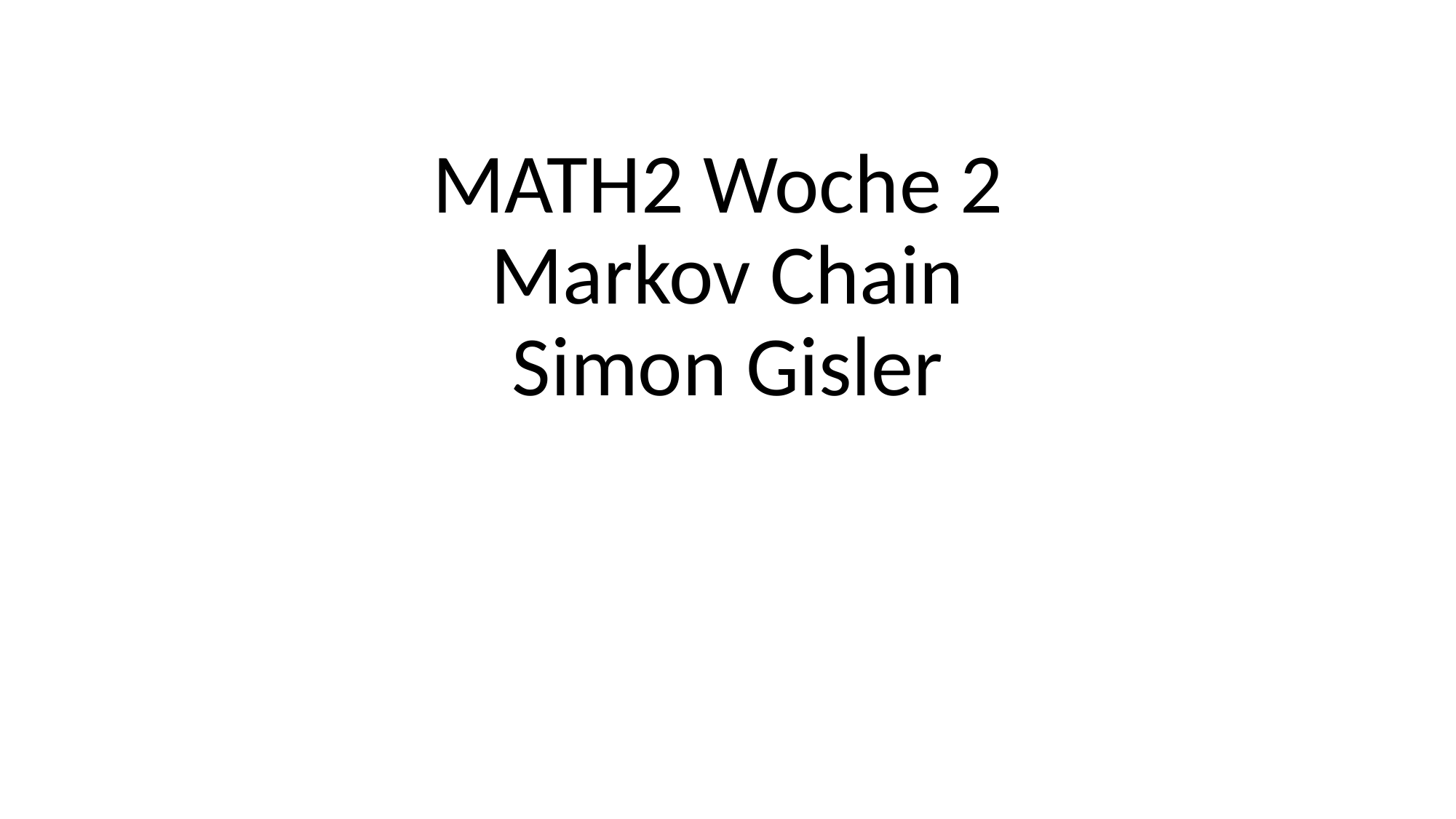

# MATH2 Woche 2 Markov Chain Simon Gisler